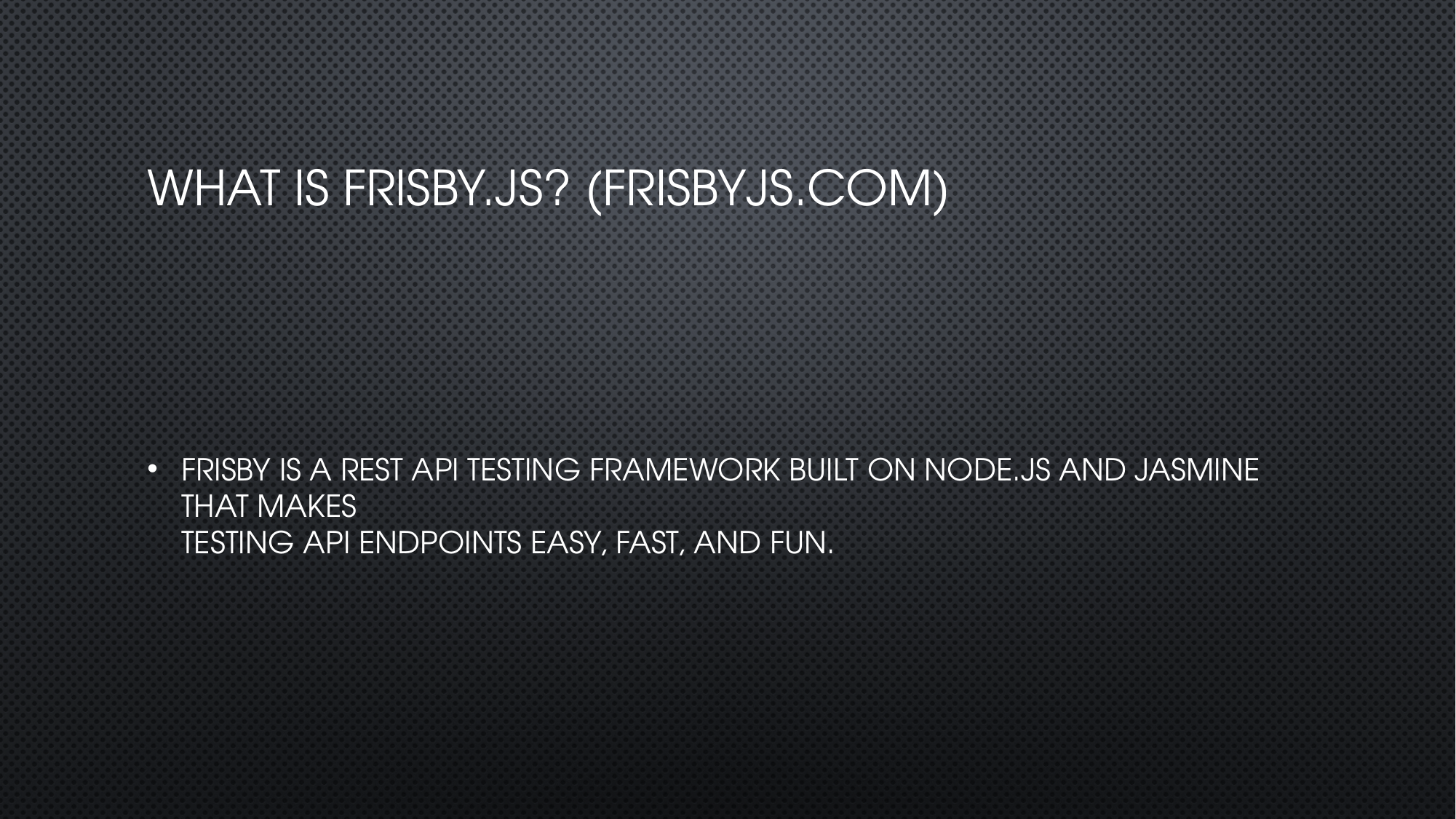

# What is frisby.js? (Frisbyjs.com)
Frisby is a REST API testing framework built on node.js and Jasmine that makes
testing API endpoints easy, fast, and fun.